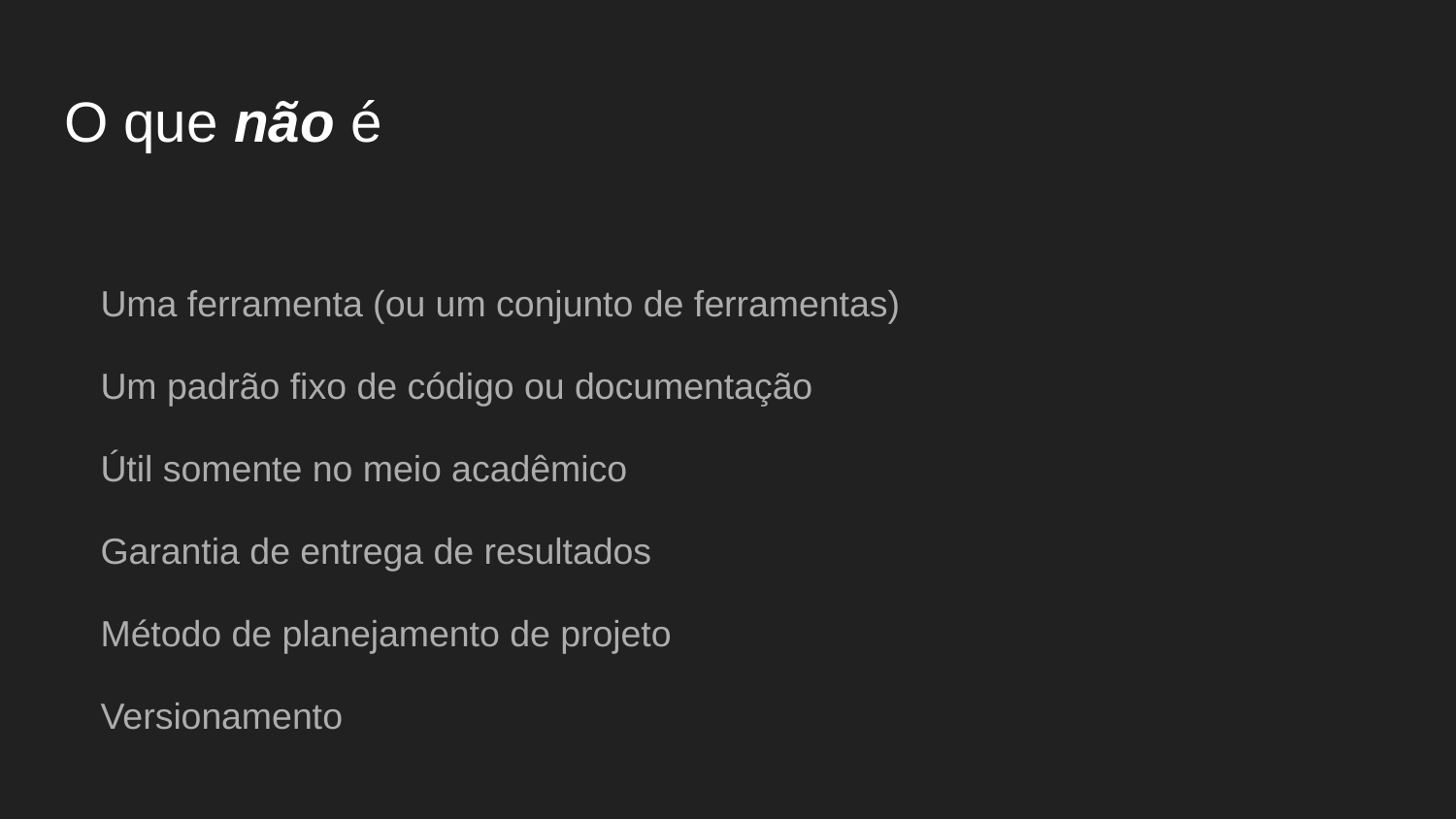

# O que não é

Uma ferramenta (ou um conjunto de ferramentas)
Um padrão fixo de código ou documentação
Útil somente no meio acadêmico
Garantia de entrega de resultados
Método de planejamento de projeto
Versionamento